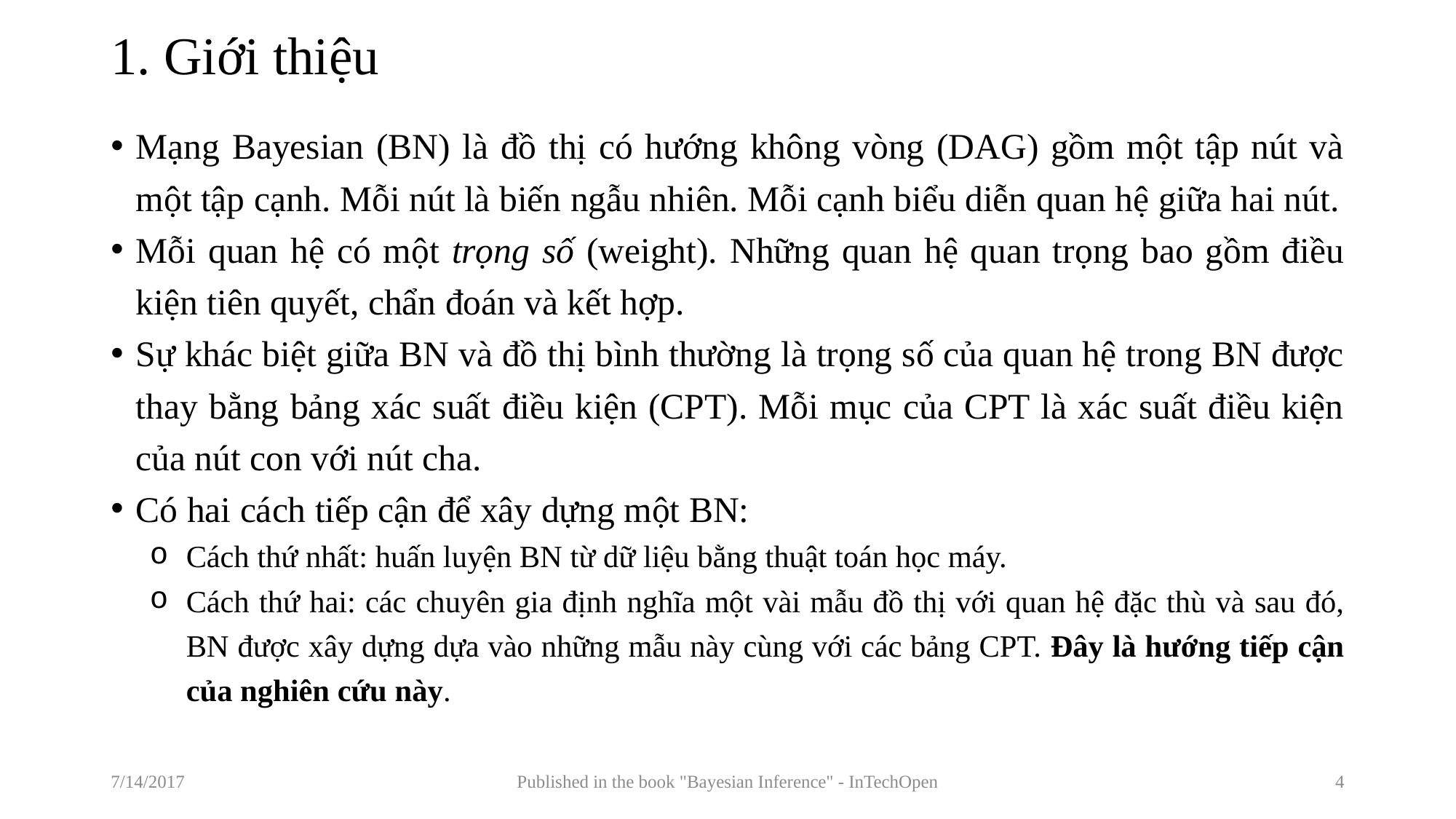

# 1. Giới thiệu
Mạng Bayesian (BN) là đồ thị có hướng không vòng (DAG) gồm một tập nút và một tập cạnh. Mỗi nút là biến ngẫu nhiên. Mỗi cạnh biểu diễn quan hệ giữa hai nút.
Mỗi quan hệ có một trọng số (weight). Những quan hệ quan trọng bao gồm điều kiện tiên quyết, chẩn đoán và kết hợp.
Sự khác biệt giữa BN và đồ thị bình thường là trọng số của quan hệ trong BN được thay bằng bảng xác suất điều kiện (CPT). Mỗi mục của CPT là xác suất điều kiện của nút con với nút cha.
Có hai cách tiếp cận để xây dựng một BN:
Cách thứ nhất: huấn luyện BN từ dữ liệu bằng thuật toán học máy.
Cách thứ hai: các chuyên gia định nghĩa một vài mẫu đồ thị với quan hệ đặc thù và sau đó, BN được xây dựng dựa vào những mẫu này cùng với các bảng CPT. Đây là hướng tiếp cận của nghiên cứu này.
7/14/2017
Published in the book "Bayesian Inference" - InTechOpen
4